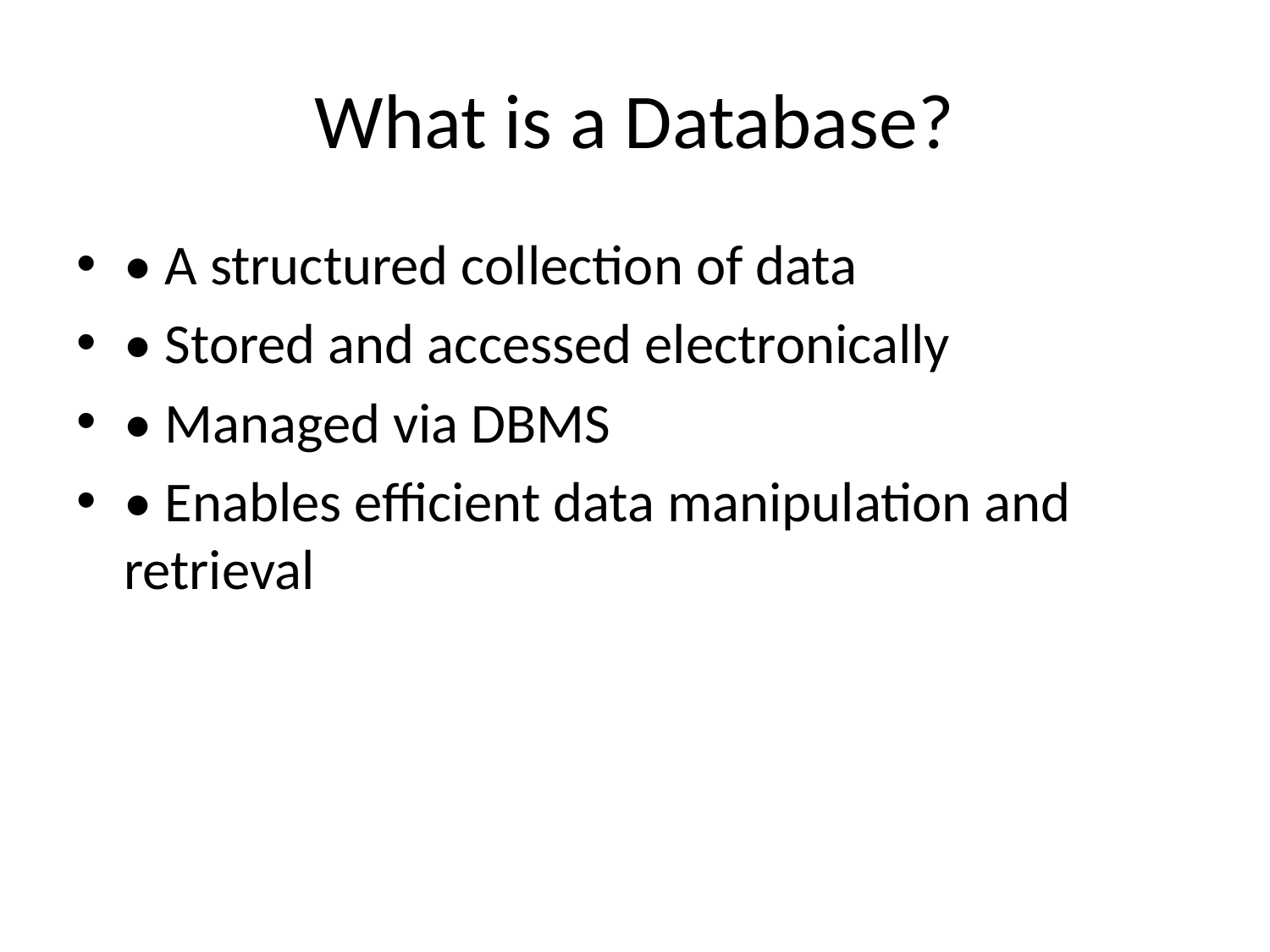

# What is a Database?
• A structured collection of data
• Stored and accessed electronically
• Managed via DBMS
• Enables efficient data manipulation and retrieval